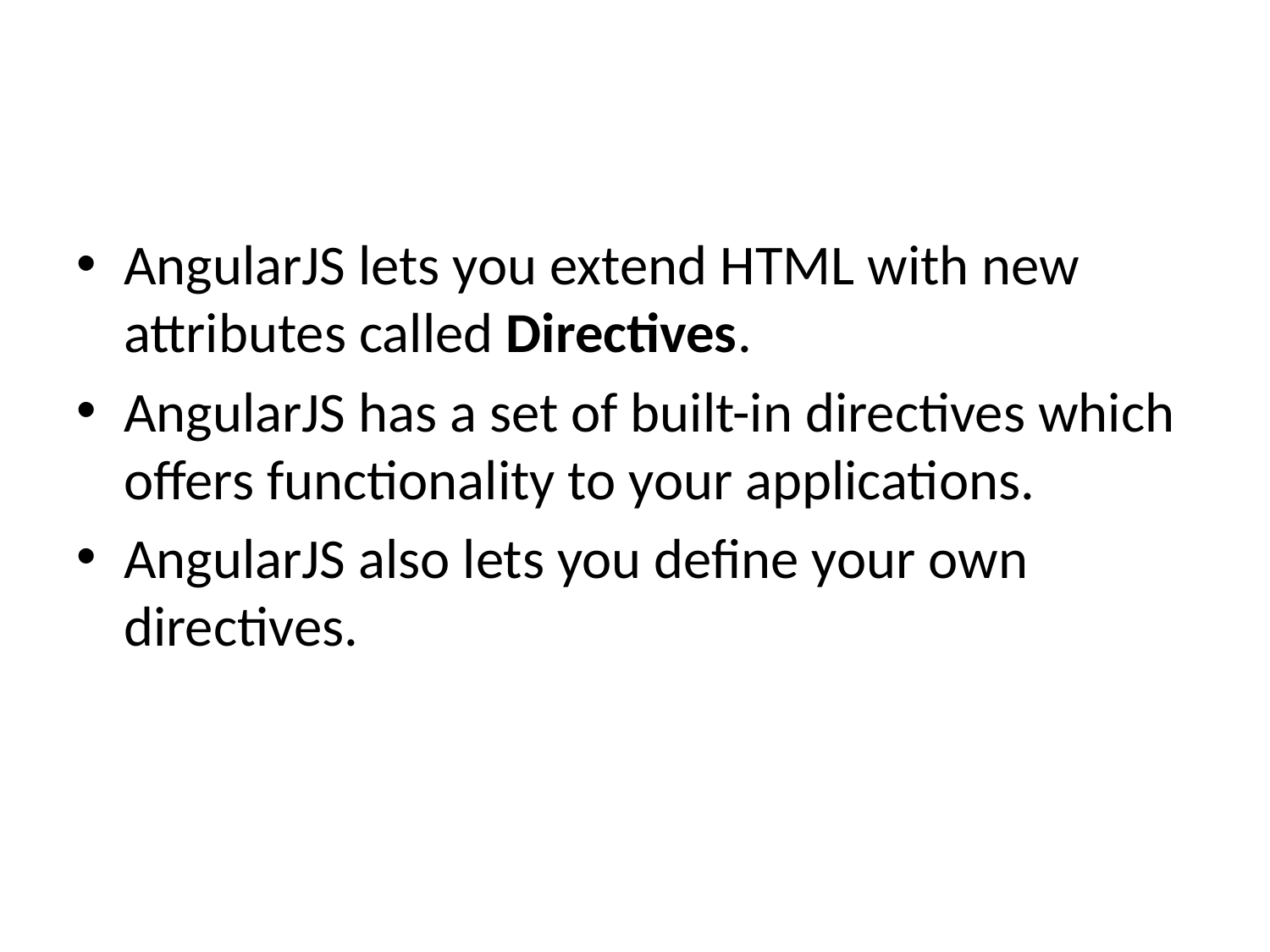

AngularJS lets you extend HTML with new attributes called Directives.
AngularJS has a set of built-in directives which offers functionality to your applications.
AngularJS also lets you define your own directives.